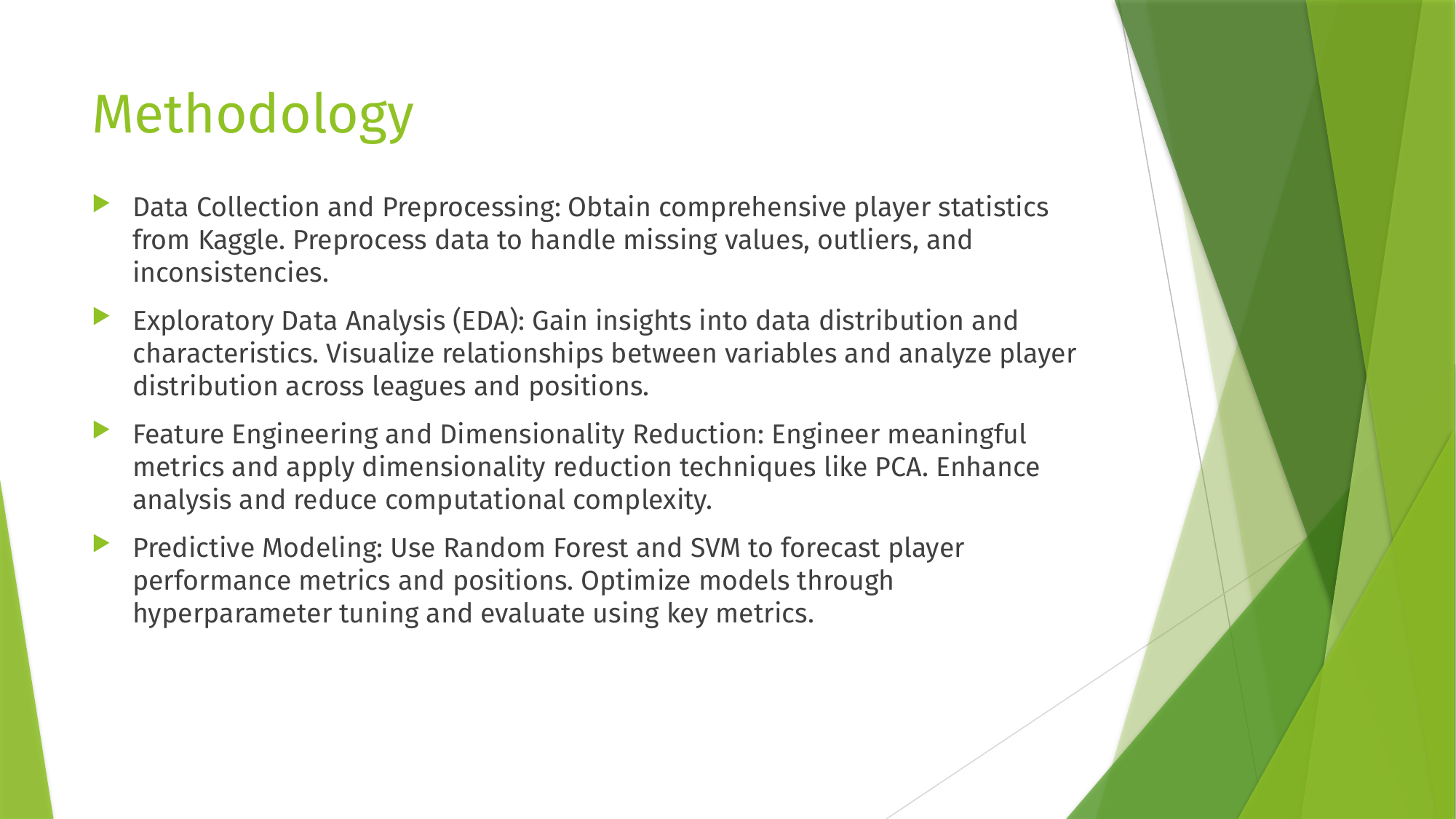

# Methodology
Data Collection and Preprocessing: Obtain comprehensive player statistics from Kaggle. Preprocess data to handle missing values, outliers, and inconsistencies.
Exploratory Data Analysis (EDA): Gain insights into data distribution and characteristics. Visualize relationships between variables and analyze player distribution across leagues and positions.
Feature Engineering and Dimensionality Reduction: Engineer meaningful metrics and apply dimensionality reduction techniques like PCA. Enhance analysis and reduce computational complexity.
Predictive Modeling: Use Random Forest and SVM to forecast player performance metrics and positions. Optimize models through hyperparameter tuning and evaluate using key metrics.